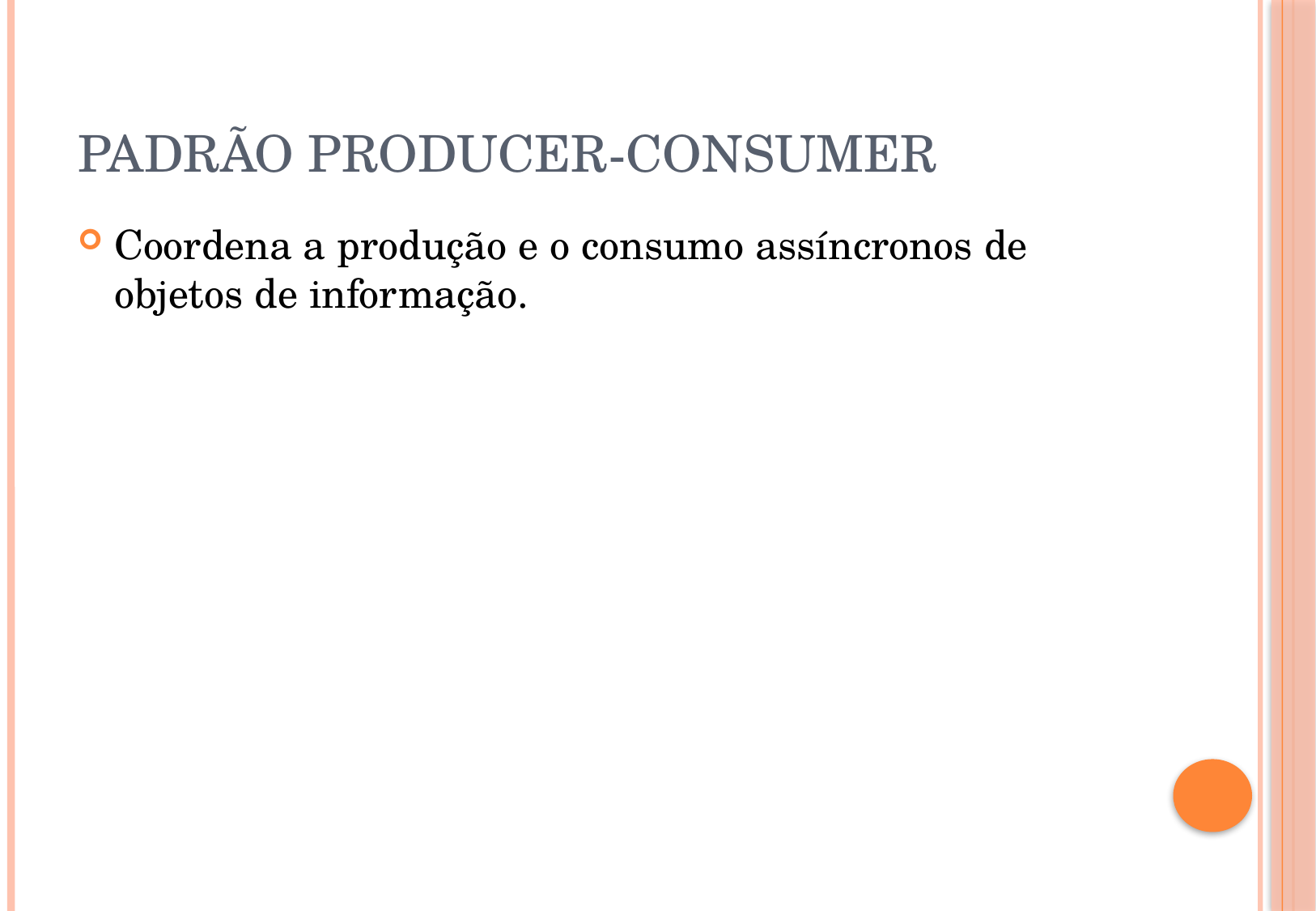

# Padrão Producer-Consumer
Coordena a produção e o consumo assíncronos de objetos de informação.